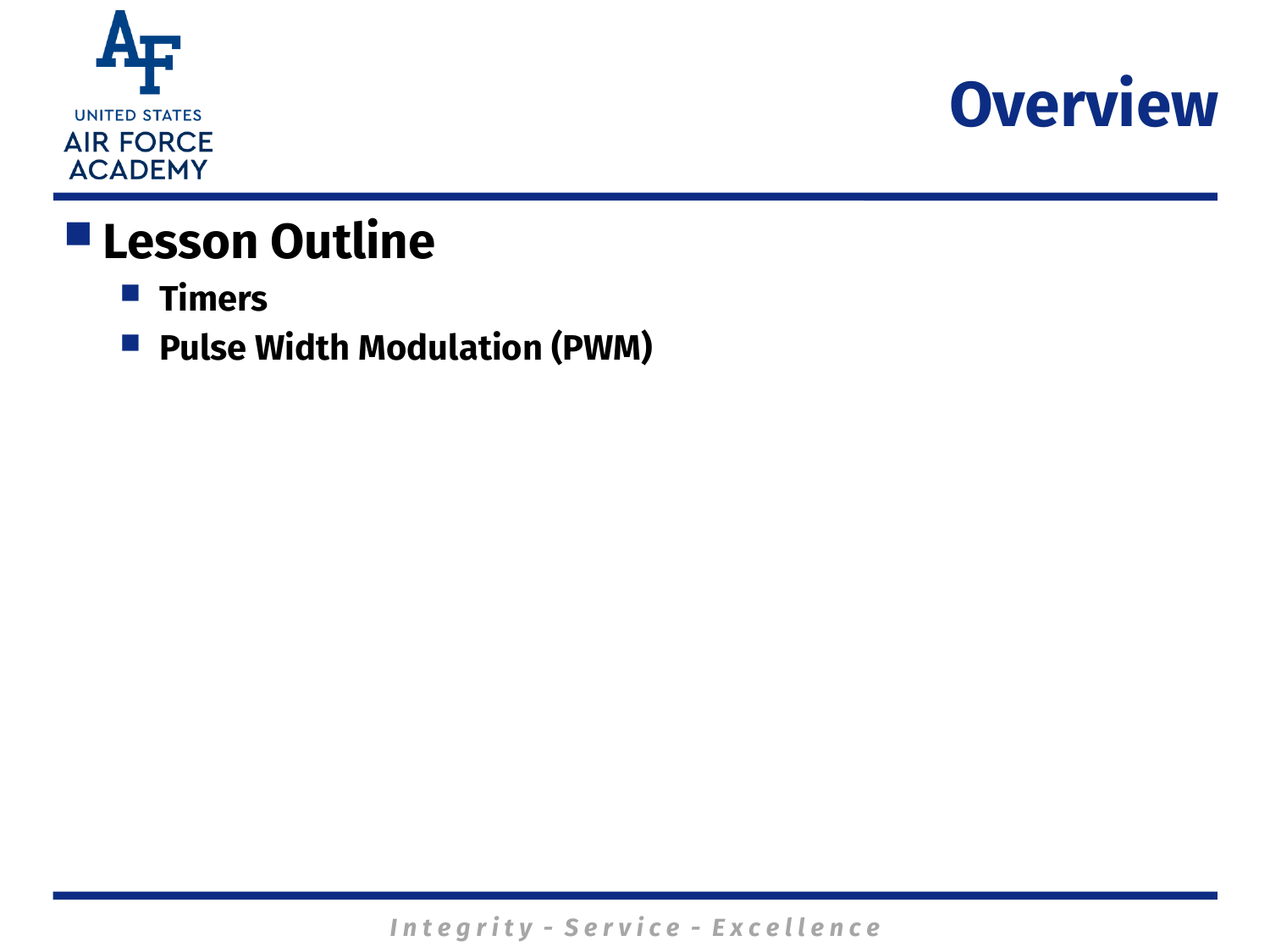

# Overview
Lesson Outline
Timers
Pulse Width Modulation (PWM)